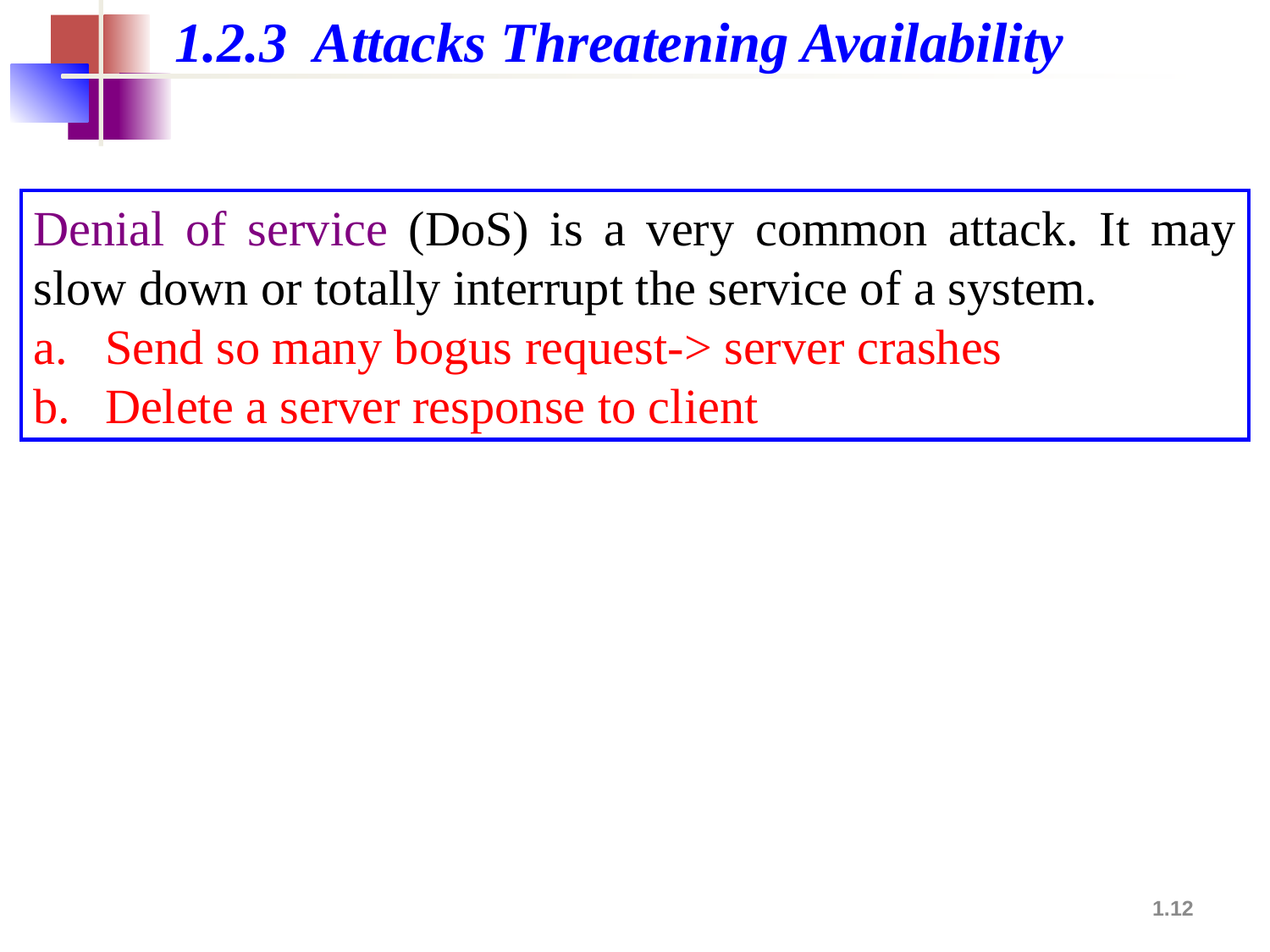

1.2.3  Attacks Threatening Availability

Denial of service (DoS) is a very common attack. It may slow down or totally interrupt the service of a system.
Send so many bogus request-> server crashes
Delete a server response to client
1.12